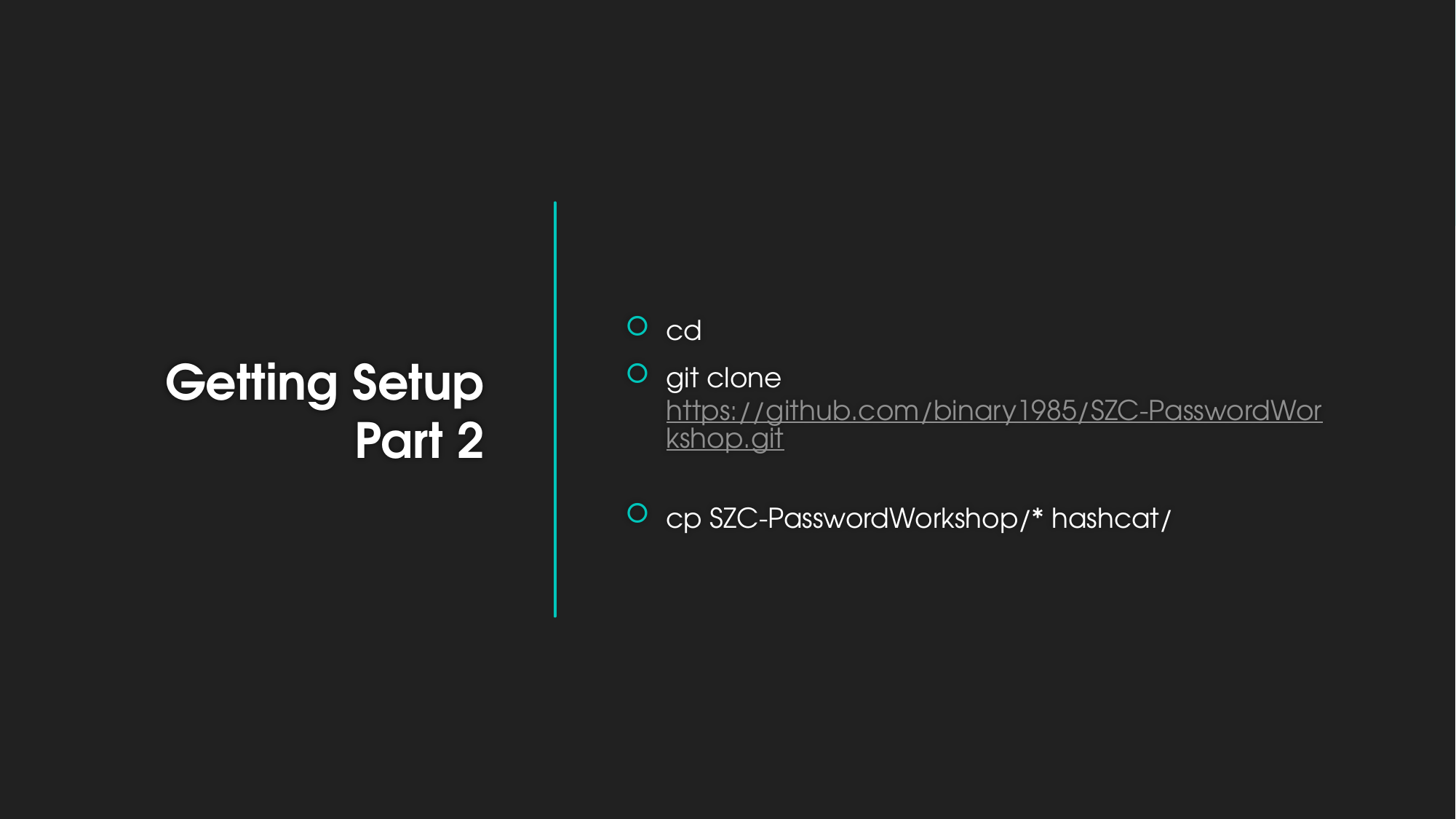

cd
git clone https://github.com/binary1985/SZC-PasswordWorkshop.git
cp SZC-PasswordWorkshop/* hashcat/
# Getting Setup Part 2